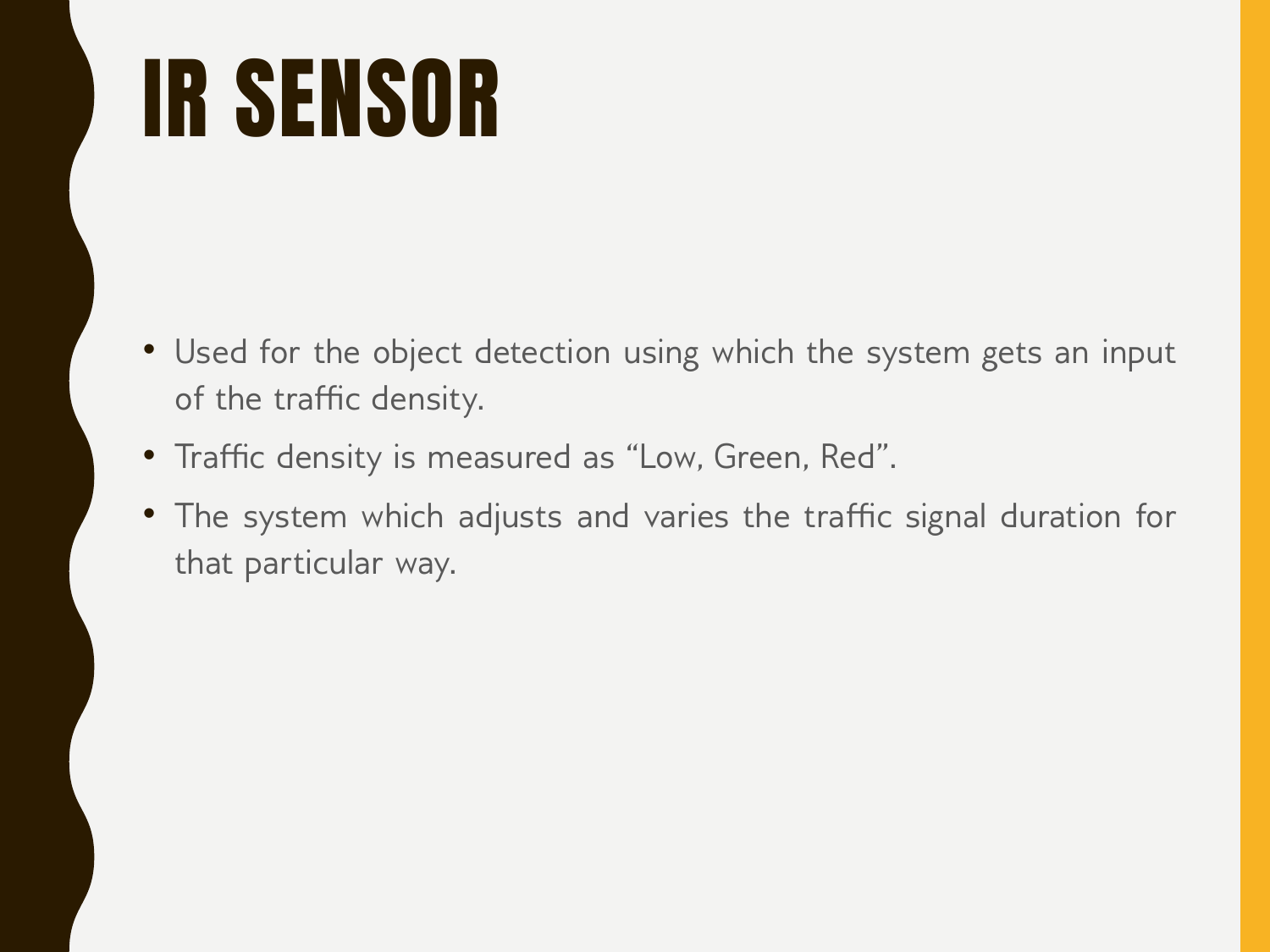

# IR Sensor
Used for the object detection using which the system gets an input of the traffic density.
Traffic density is measured as “Low, Green, Red”.
The system which adjusts and varies the traffic signal duration for that particular way.